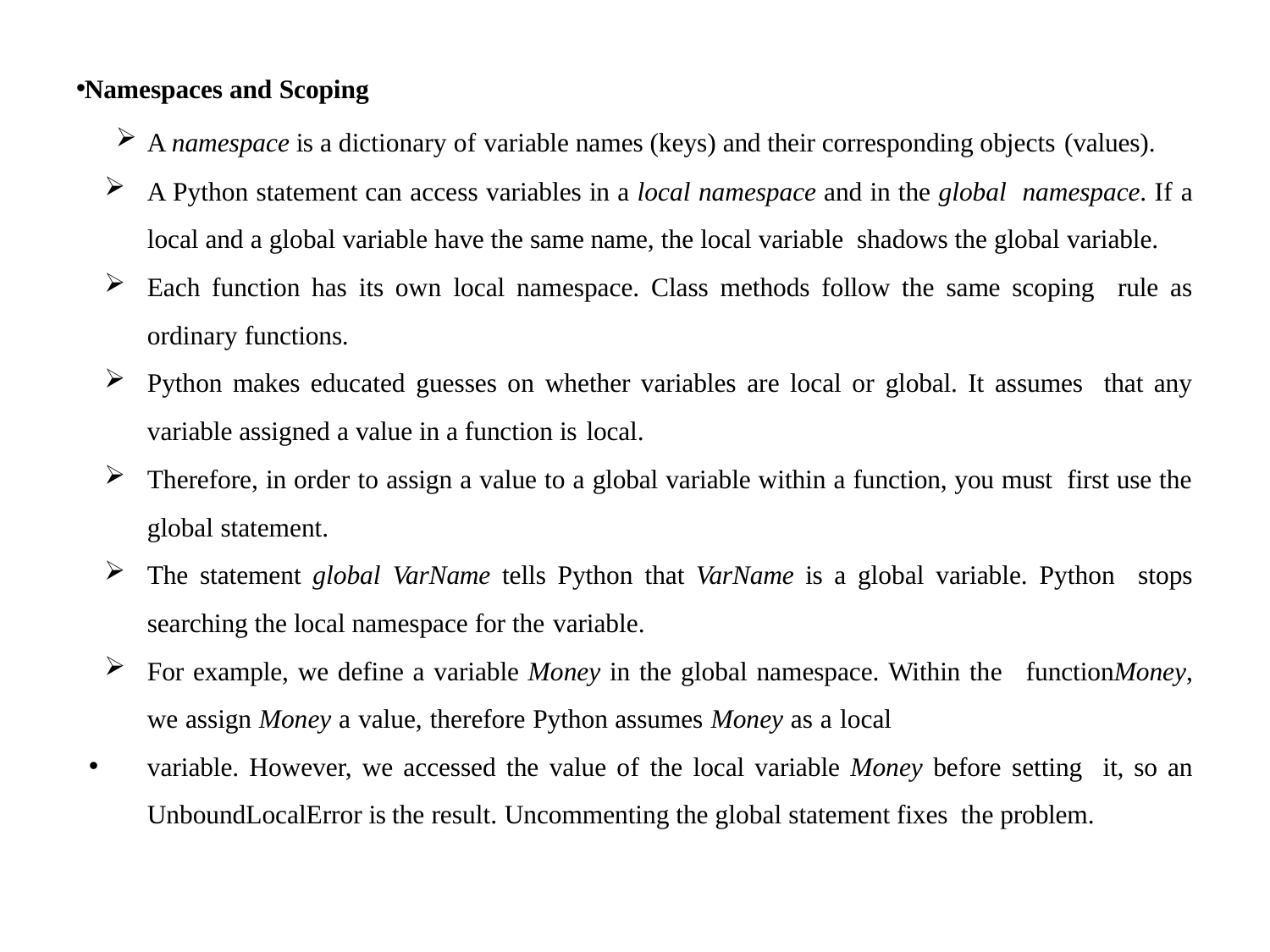

Namespaces and Scoping
A namespace is a dictionary of variable names (keys) and their corresponding objects (values).
A Python statement can access variables in a local namespace and in the global  namespace. If a local and a global variable have the same name, the local variable  shadows the global variable.
Each function has its own local namespace. Class methods follow the same scoping  rule as ordinary functions.
Python makes educated guesses on whether variables are local or global. It assumes  that any variable assigned a value in a function is local.
Therefore, in order to assign a value to a global variable within a function, you must  first use the global statement.
The statement global VarName tells Python that VarName is a global variable. Python  stops searching the local namespace for the variable.
For example, we define a variable Money in the global namespace. Within the  functionMoney, we assign Money a value, therefore Python assumes Money as a local
variable. However, we accessed the value of the local variable Money before setting  it, so an UnboundLocalError is the result. Uncommenting the global statement fixes  the problem.